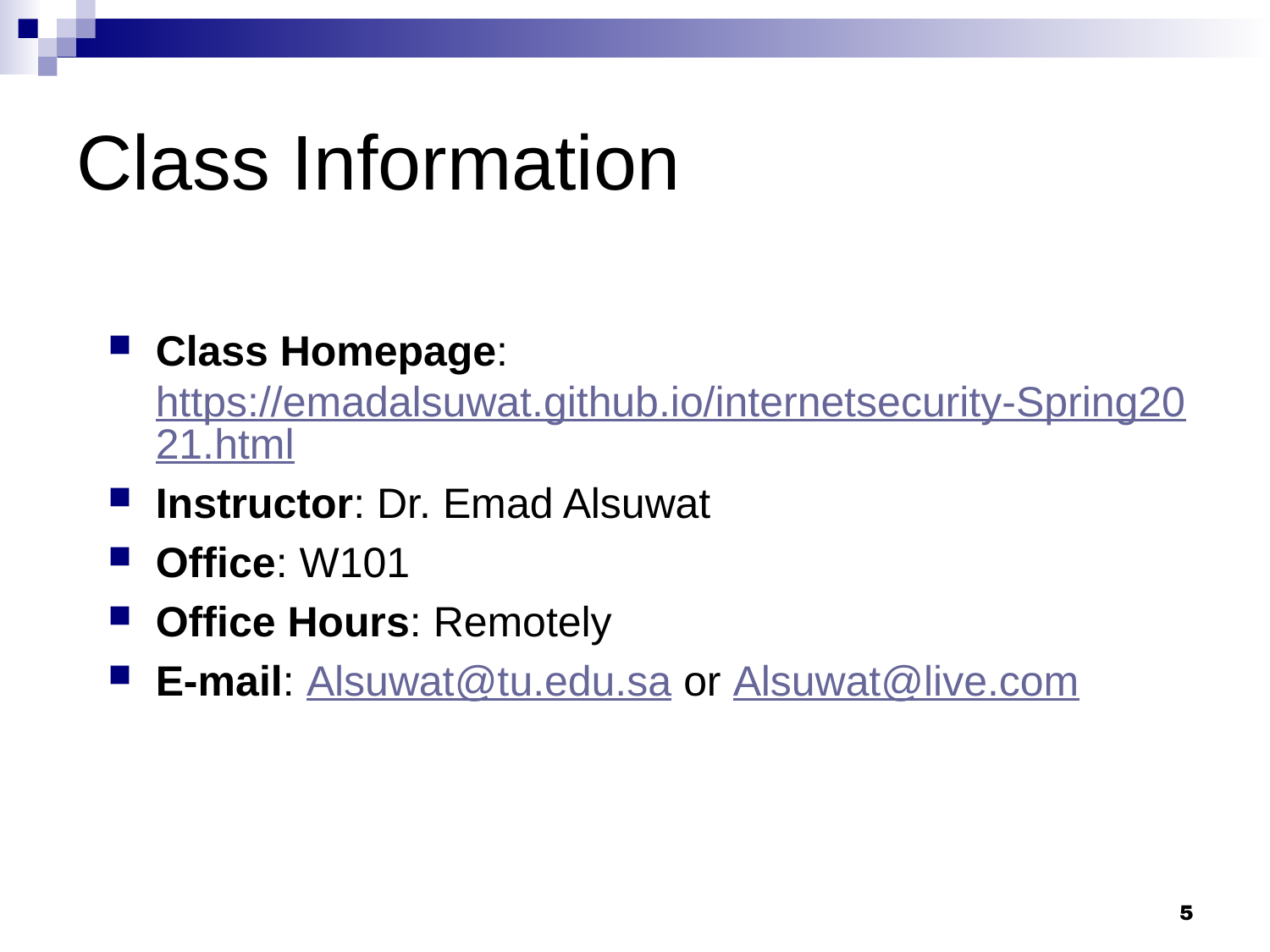

# Class Information
Class Homepage: https://emadalsuwat.github.io/internetsecurity-Spring2021.html
Instructor: Dr. Emad Alsuwat
Office: W101
Office Hours: Remotely
E-mail: Alsuwat@tu.edu.sa or Alsuwat@live.com

5